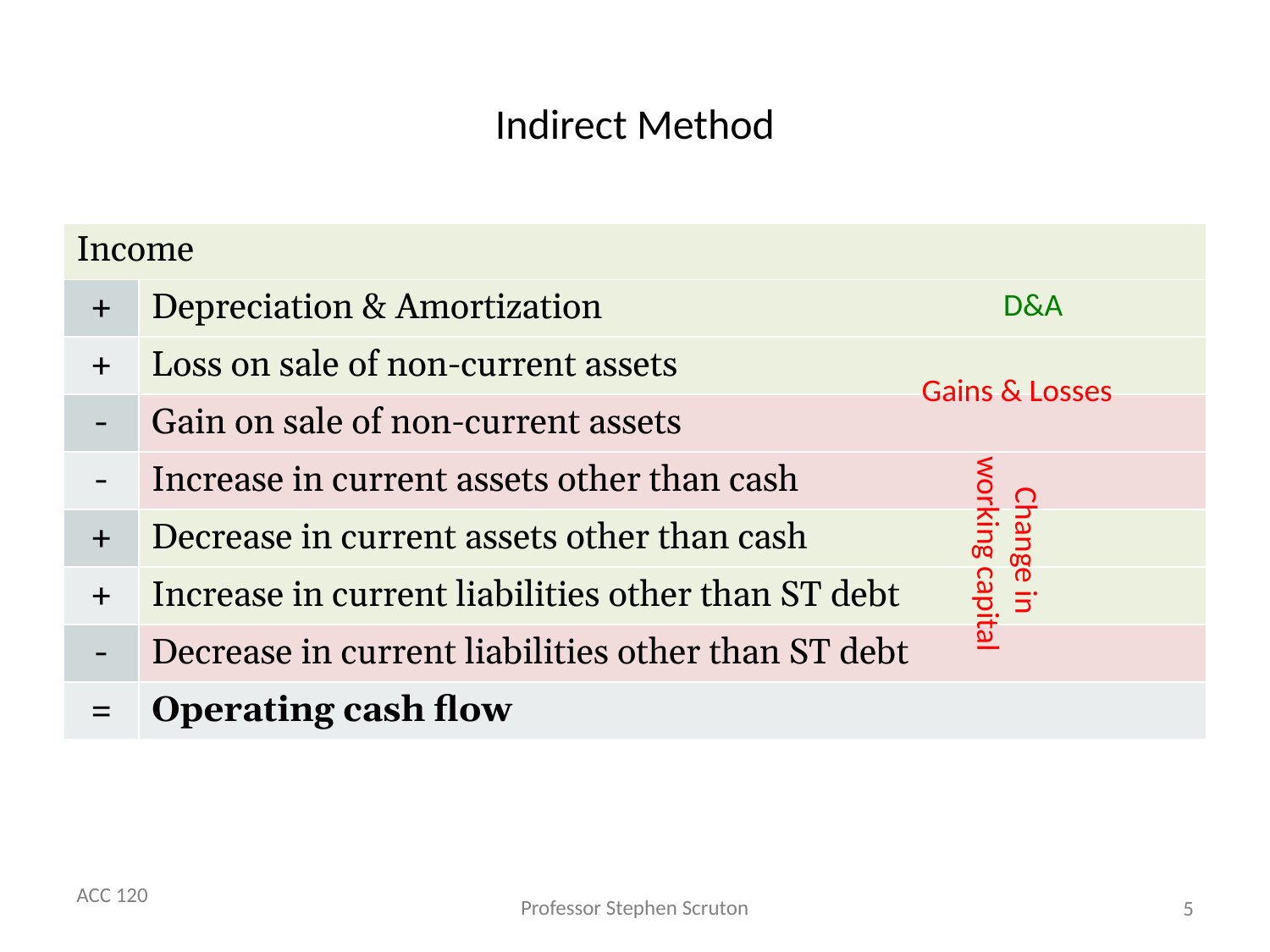

# Indirect Method
| Income |  |
| --- | --- |
| + | Depreciation & Amortization |
| + | Loss on sale of non-current assets |
| - | Gain on sale of non-current assets |
| - | Increase in current assets other than cash |
| + | Decrease in current assets other than cash |
| + | Increase in current liabilities other than ST debt |
| - | Decrease in current liabilities other than ST debt |
| = | Operating cash flow |
D&A
Gains & Losses
Change in
working capital
5